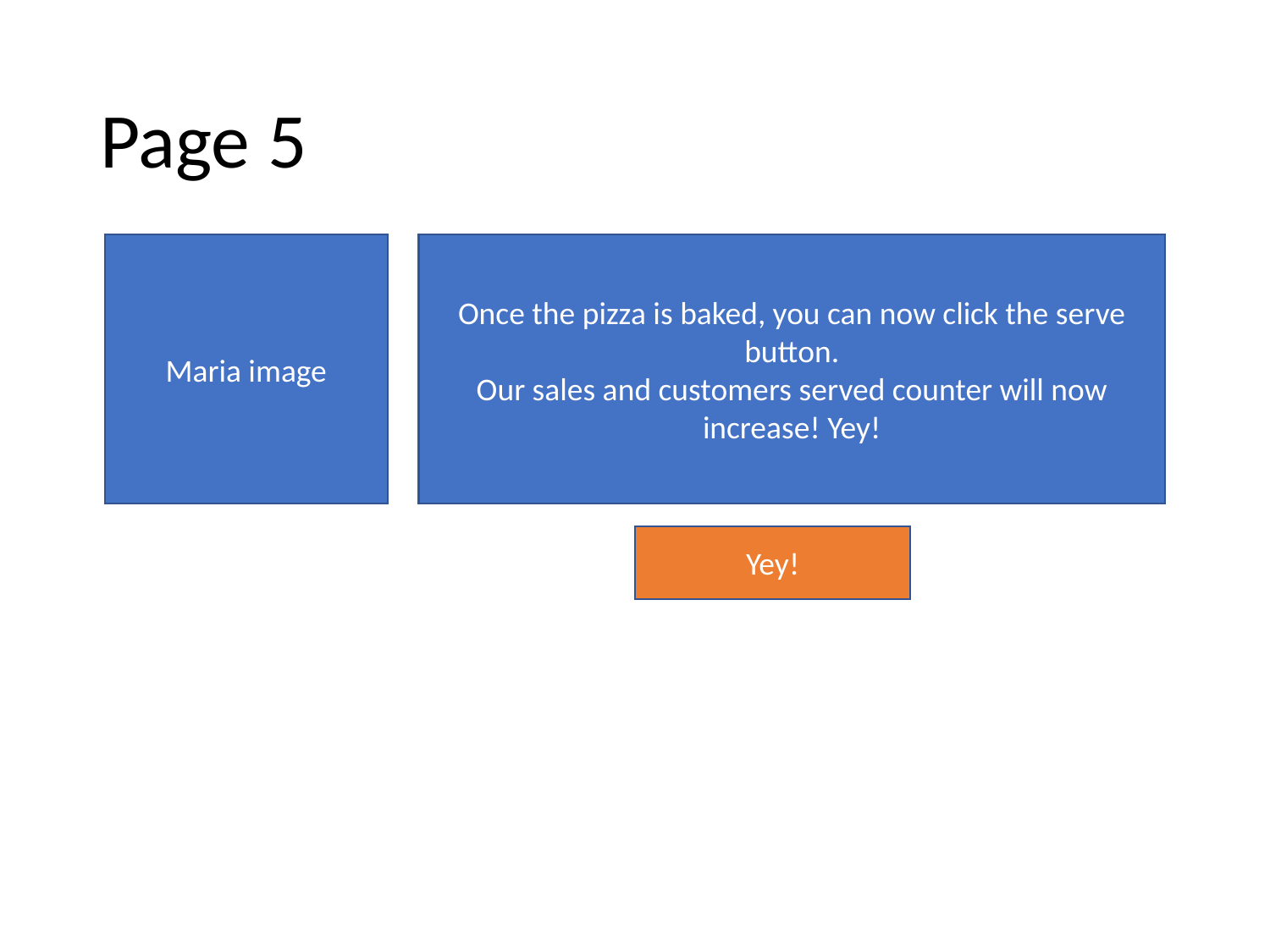

# Page 5
Once the pizza is baked, you can now click the serve button.
Our sales and customers served counter will now increase! Yey!
Maria image
Yey!